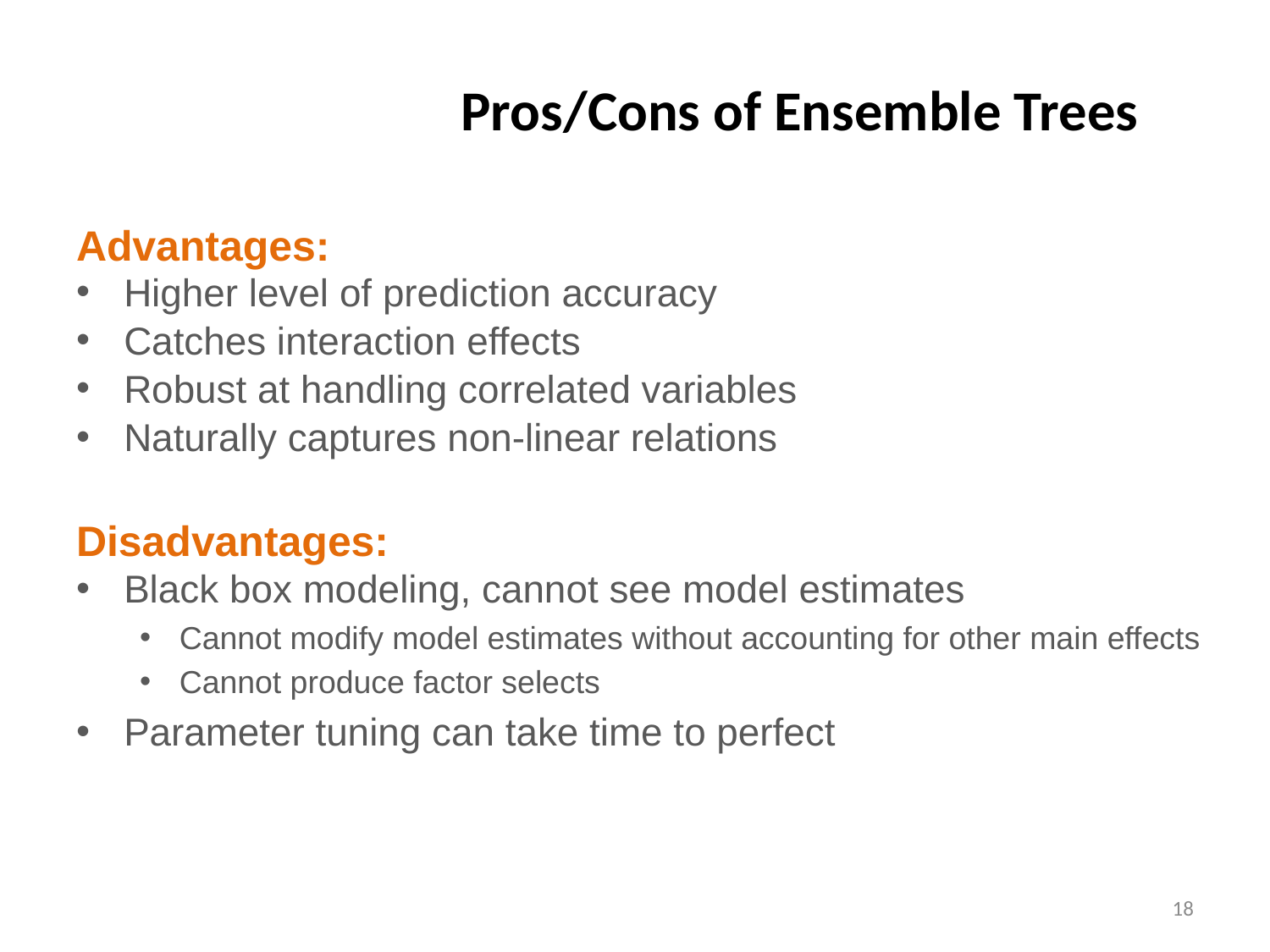

# Pros/Cons of Ensemble Trees
Advantages:
Higher level of prediction accuracy
Catches interaction effects
Robust at handling correlated variables
Naturally captures non-linear relations

Disadvantages:
Black box modeling, cannot see model estimates
Cannot modify model estimates without accounting for other main effects
Cannot produce factor selects
Parameter tuning can take time to perfect

18